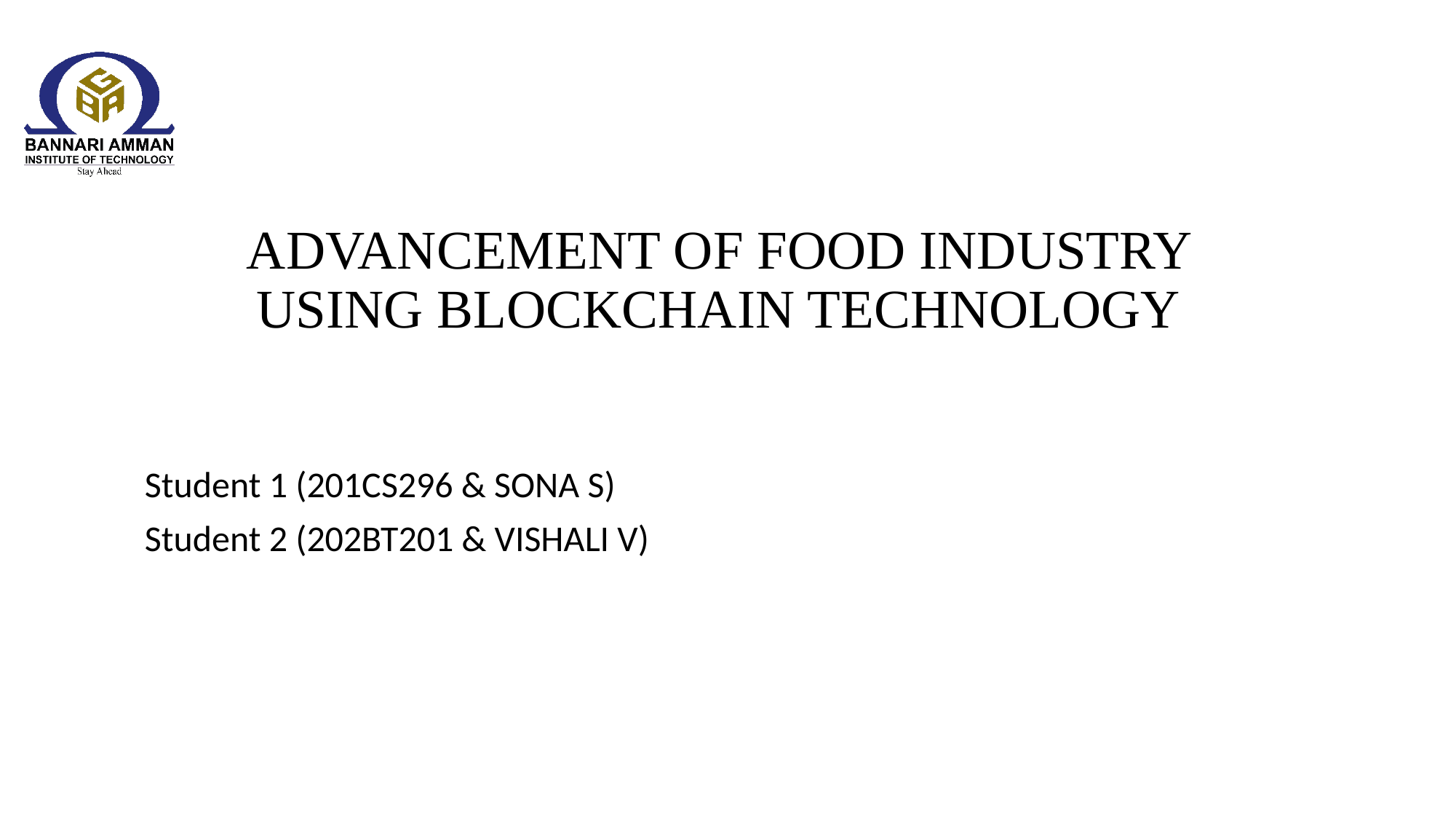

# ADVANCEMENT OF FOOD INDUSTRY USING BLOCKCHAIN TECHNOLOGY
Student 1 (201CS296 & SONA S)
Student 2 (202BT201 & VISHALI V)